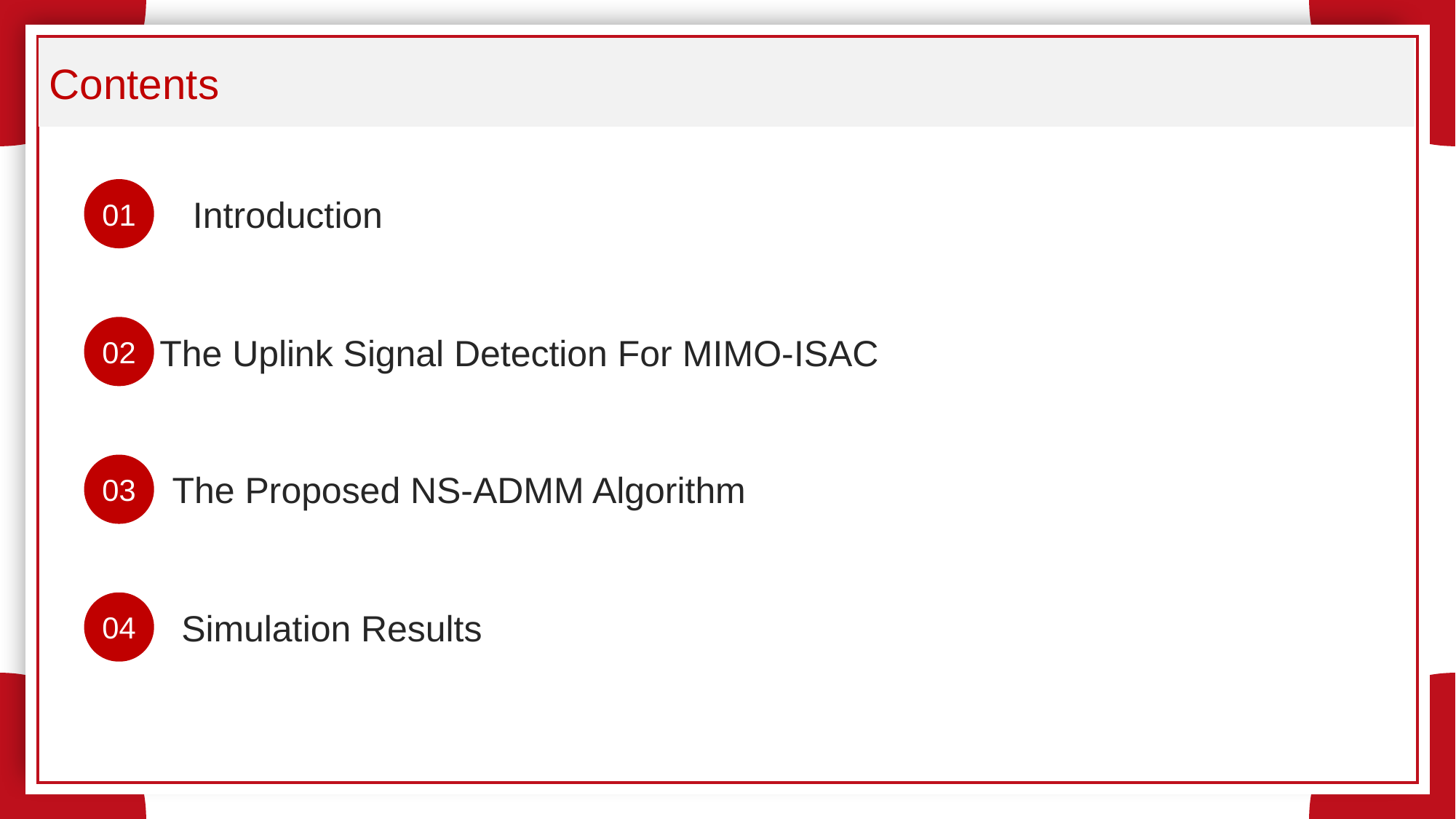

Contents
01
Introduction

02
The Uplink Signal Detection For MIMO-ISAC
03
The Proposed NS-ADMM Algorithm
04
Simulation Results